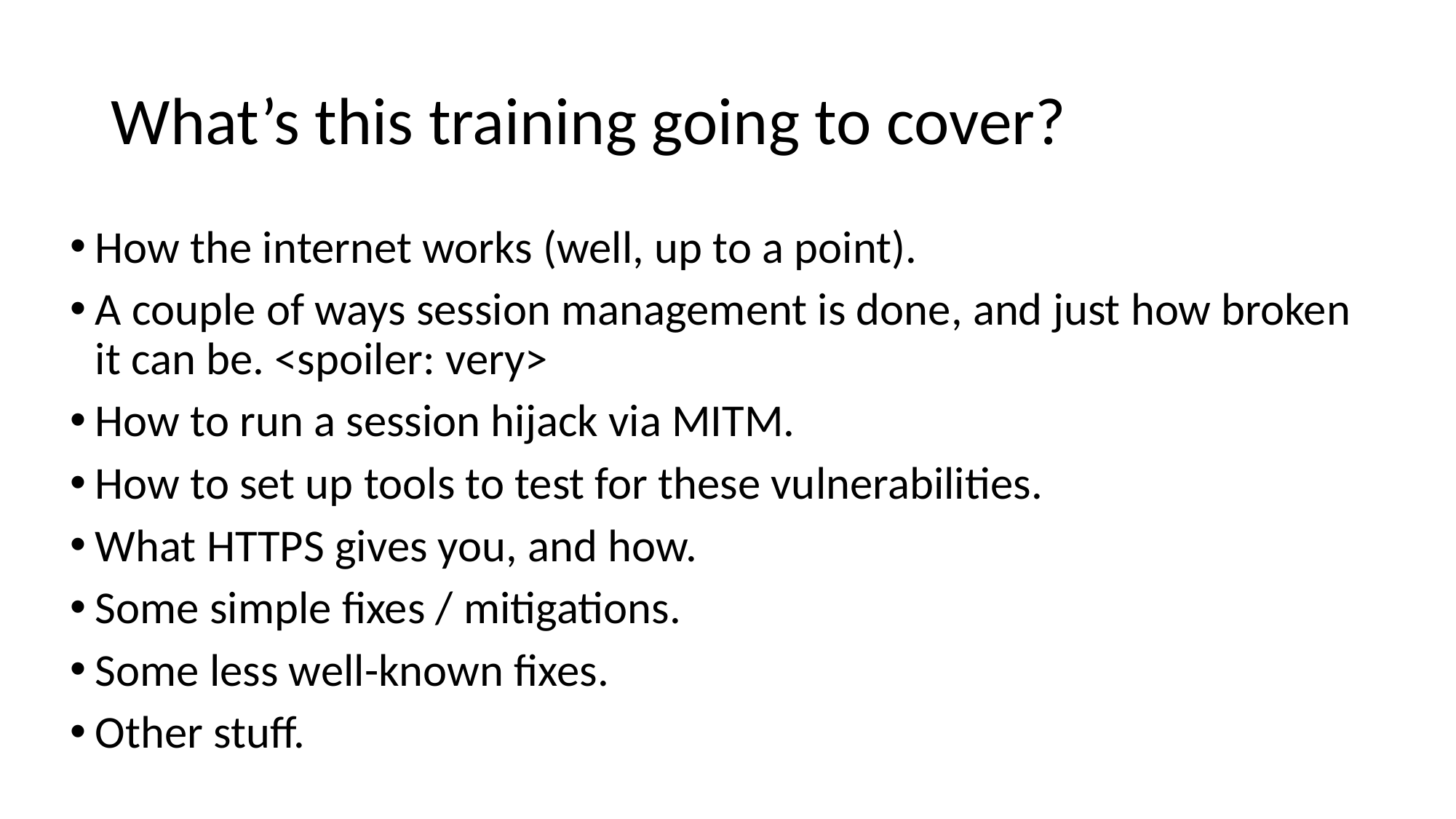

# What’s this training going to cover?
How the internet works (well, up to a point).
A couple of ways session management is done, and just how broken it can be. <spoiler: very>
How to run a session hijack via MITM.
How to set up tools to test for these vulnerabilities.
What HTTPS gives you, and how.
Some simple fixes / mitigations.
Some less well-known fixes.
Other stuff.